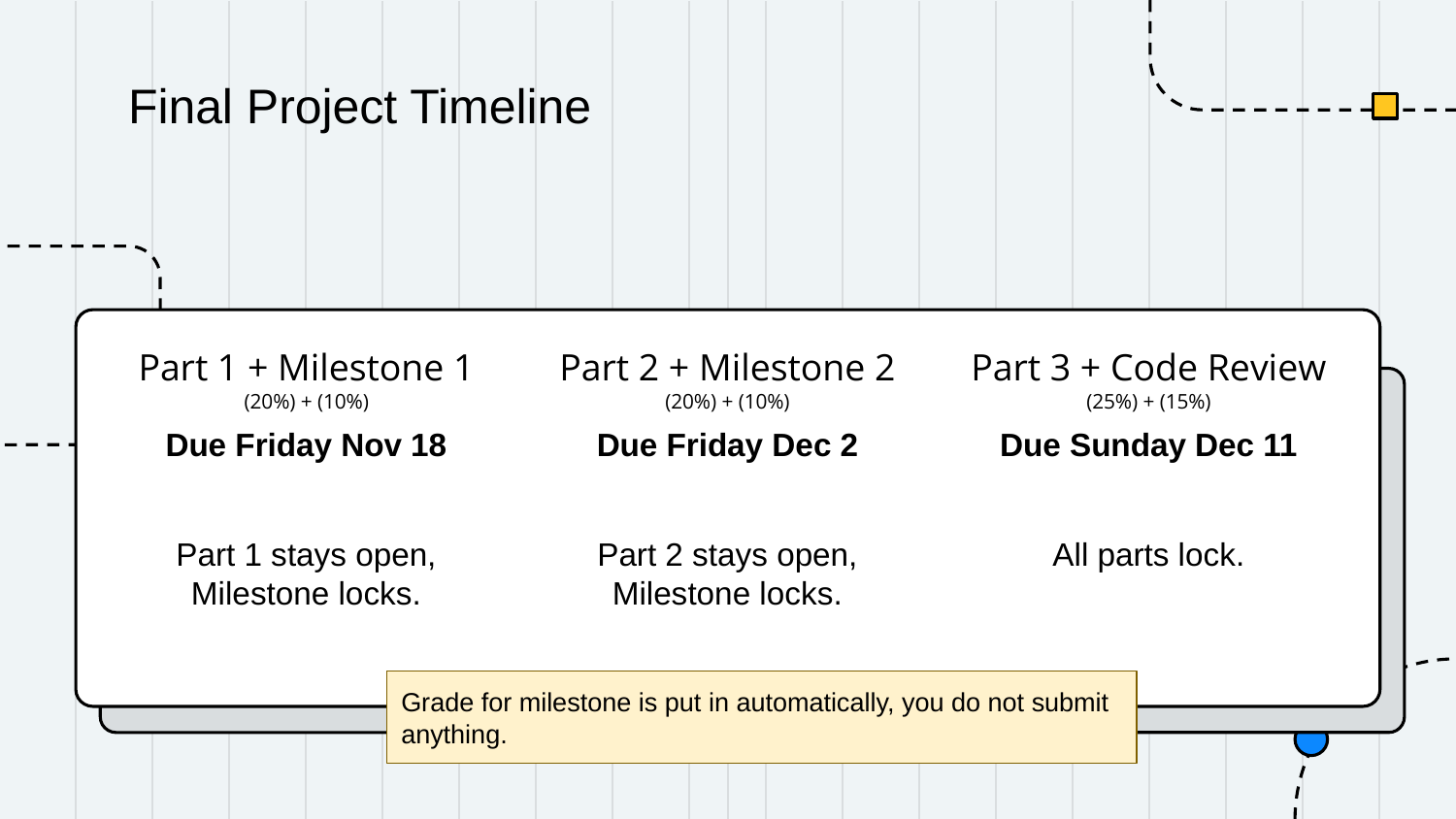

# Final Project Timeline
Part 1 + Milestone 1
(20%) + (10%)
Part 2 + Milestone 2
(20%) + (10%)
Part 3 + Code Review
(25%) + (15%)
Due Friday Nov 18

Part 1 stays open,
Milestone locks.
Due Friday Dec 2

Part 2 stays open,
Milestone locks.
Due Sunday Dec 11

All parts lock.
Grade for milestone is put in automatically, you do not submit anything.